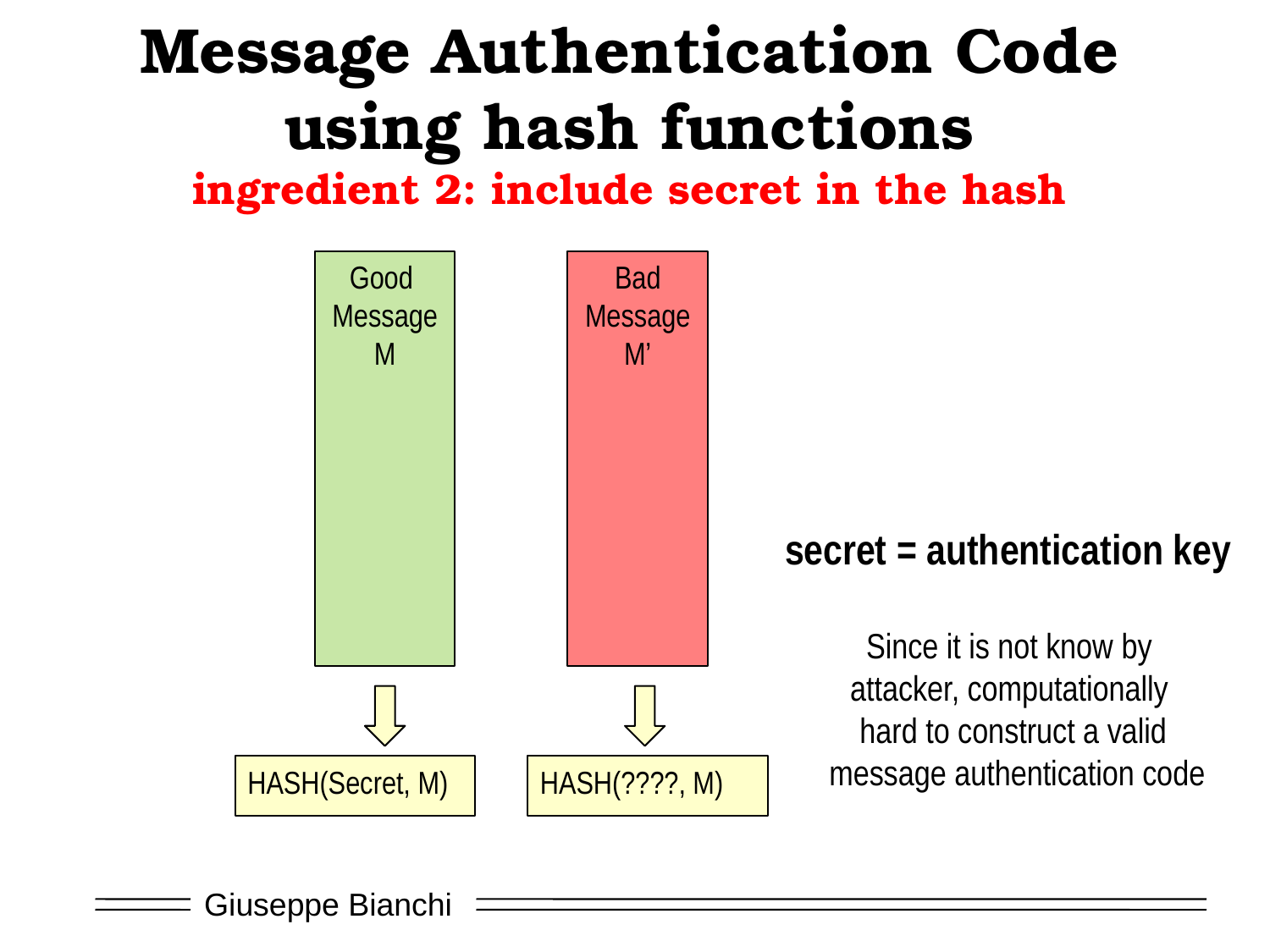

# Message Authentication Code using hash functions ingredient 2: include secret in the hash
Good
Message
M
Bad
Message
M’
secret = authentication key
Since it is not know by
attacker, computationally
hard to construct a valid
 message authentication code

HASH(Secret, M)
HASH(????, M)